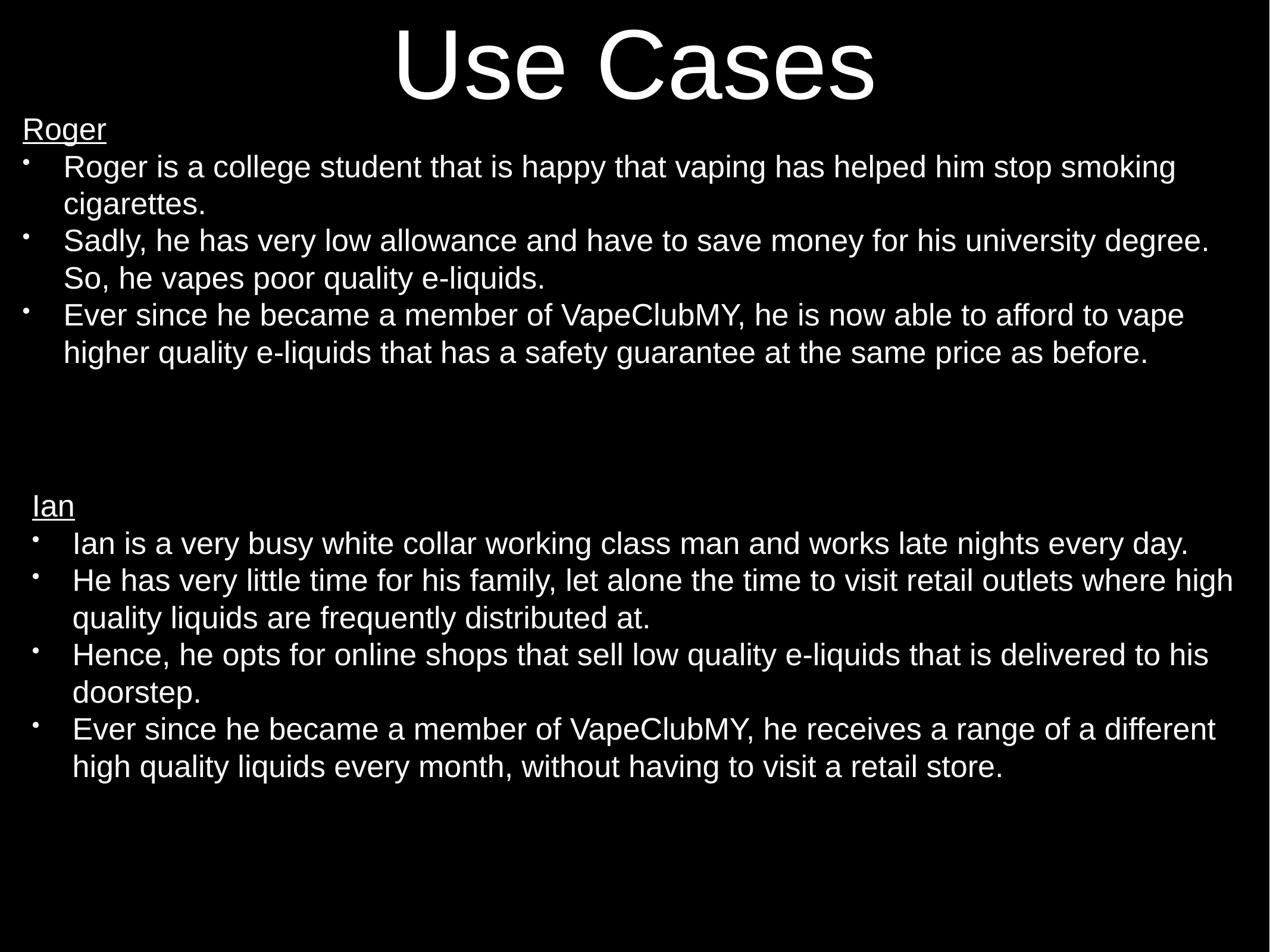

Use Cases
Roger
Roger is a college student that is happy that vaping has helped him stop smoking cigarettes.
Sadly, he has very low allowance and have to save money for his university degree. So, he vapes poor quality e-liquids.
Ever since he became a member of VapeClubMY, he is now able to afford to vape higher quality e-liquids that has a safety guarantee at the same price as before.
Ian
Ian is a very busy white collar working class man and works late nights every day.
He has very little time for his family, let alone the time to visit retail outlets where high quality liquids are frequently distributed at.
Hence, he opts for online shops that sell low quality e-liquids that is delivered to his doorstep.
Ever since he became a member of VapeClubMY, he receives a range of a different high quality liquids every month, without having to visit a retail store.